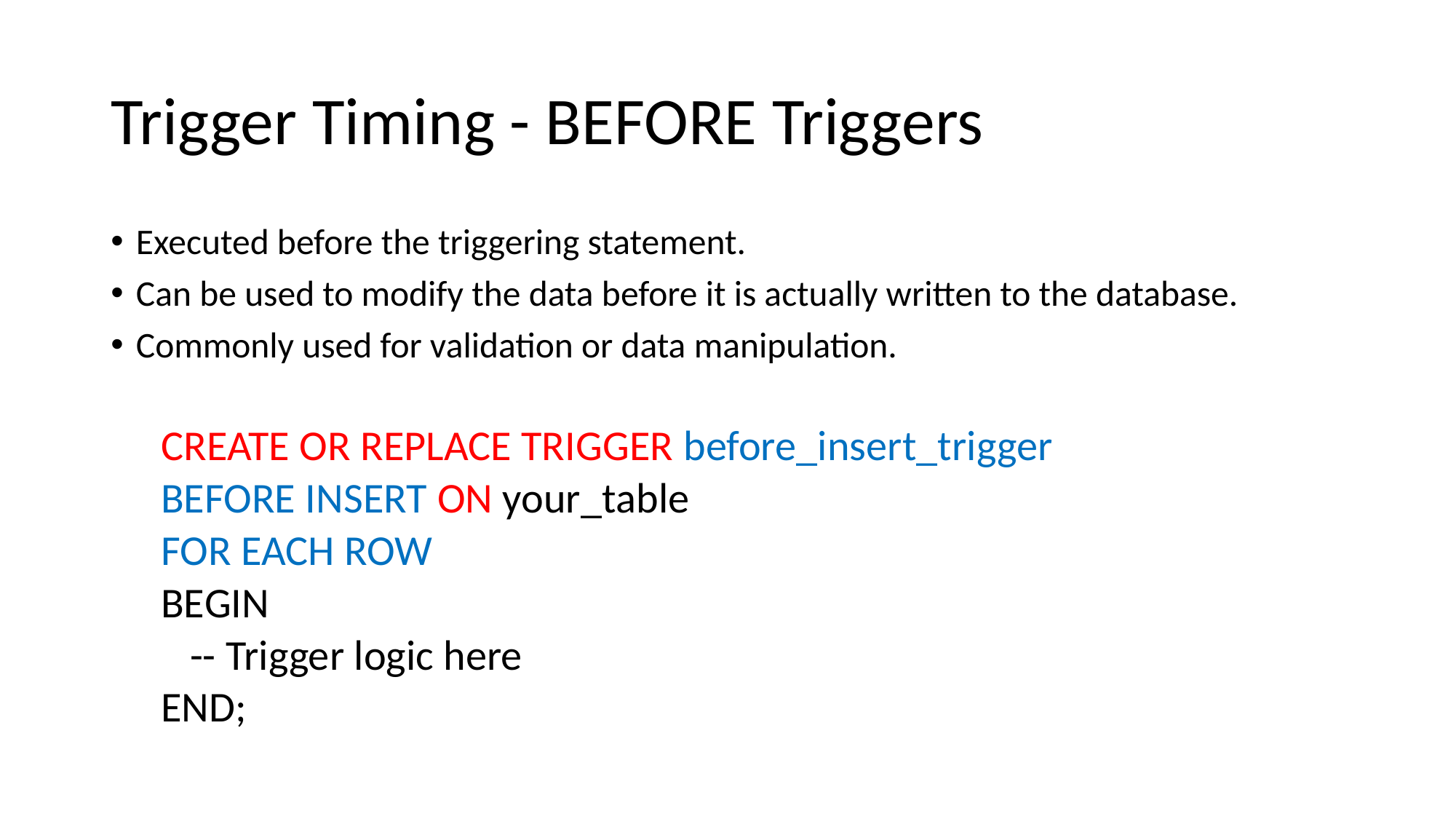

# Trigger Timing - BEFORE Triggers
Executed before the triggering statement.
Can be used to modify the data before it is actually written to the database.
Commonly used for validation or data manipulation.

CREATE OR REPLACE TRIGGER before_insert_trigger
BEFORE INSERT ON your_table
FOR EACH ROW
BEGIN
   -- Trigger logic here
END;